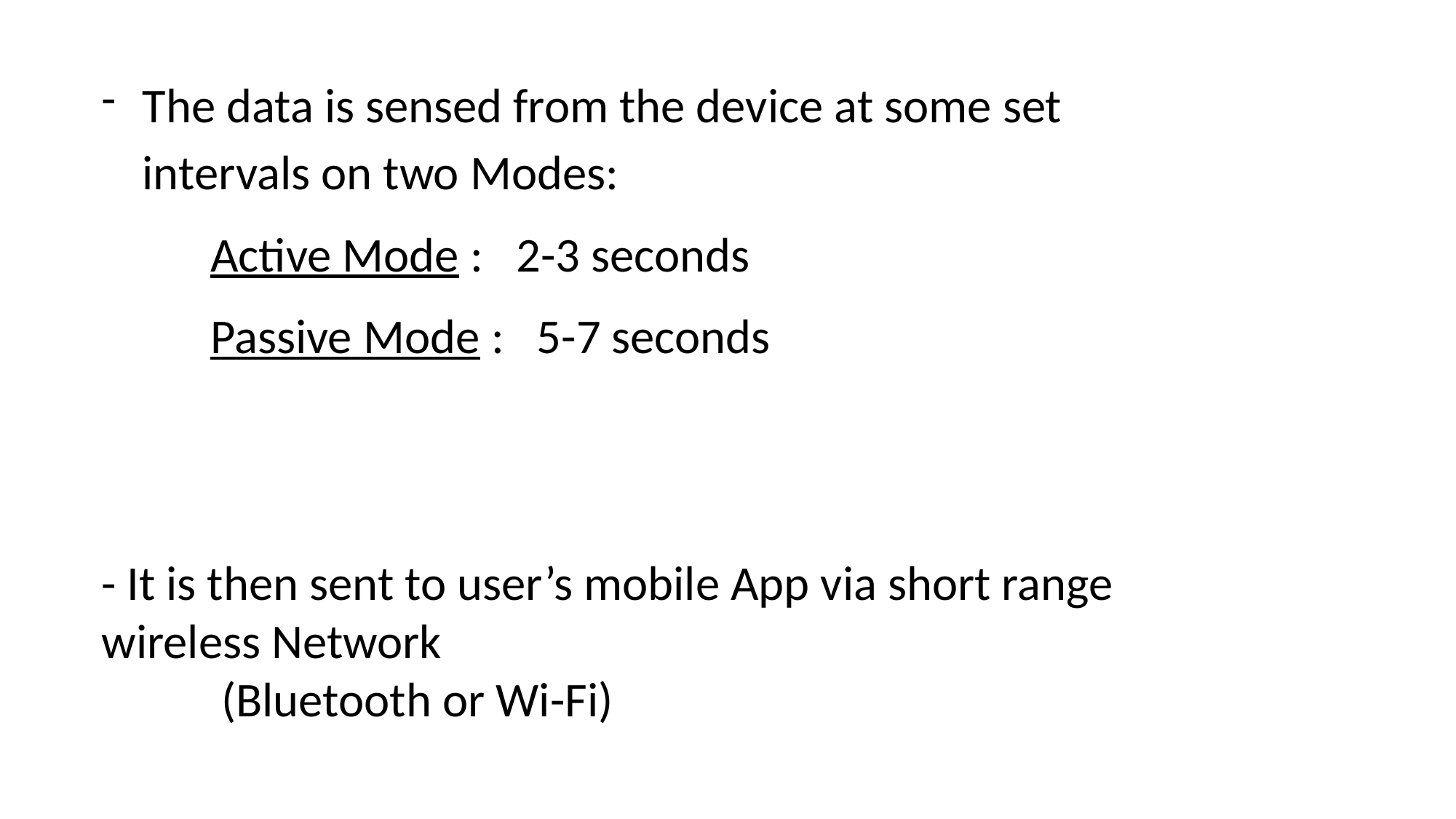

The data is sensed from the device at some set intervals on two Modes:
     Active Mode :   2-3 seconds
	Passive Mode :   5-7 seconds

- It is then sent to user’s mobile App via short range wireless Network
	 (Bluetooth or Wi-Fi)